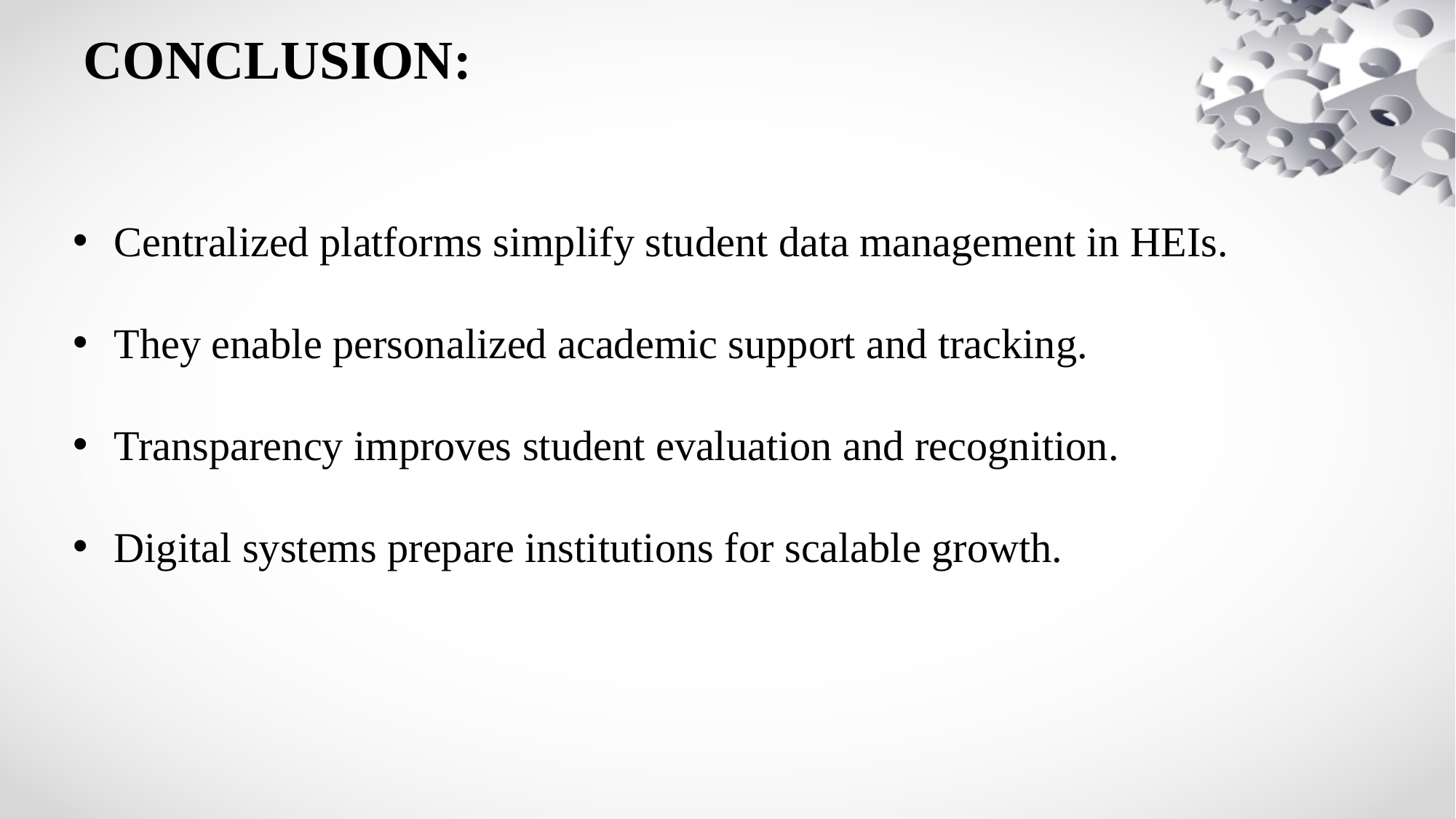

# CONCLUSION:
Centralized platforms simplify student data management in HEIs.

They enable personalized academic support and tracking.

Transparency improves student evaluation and recognition.

Digital systems prepare institutions for scalable growth.